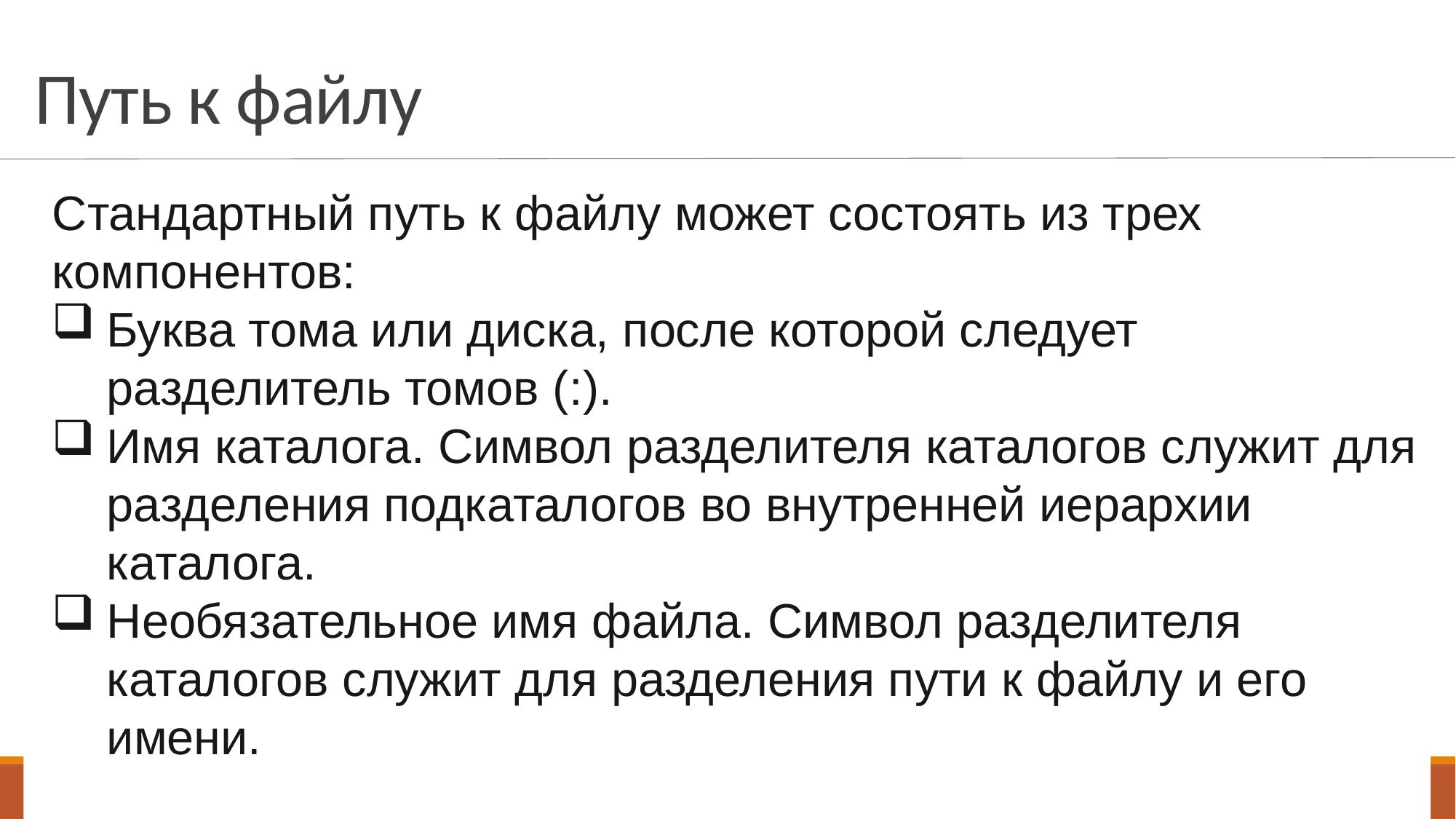

# Путь к файлу
Стандартный путь к файлу может состоять из трех компонентов:
Буква тома или диска, после которой следует разделитель томов (:).
Имя каталога. Символ разделителя каталогов служит для разделения подкаталогов во внутренней иерархии каталога.
Необязательное имя файла. Символ разделителя каталогов служит для разделения пути к файлу и его имени.

5